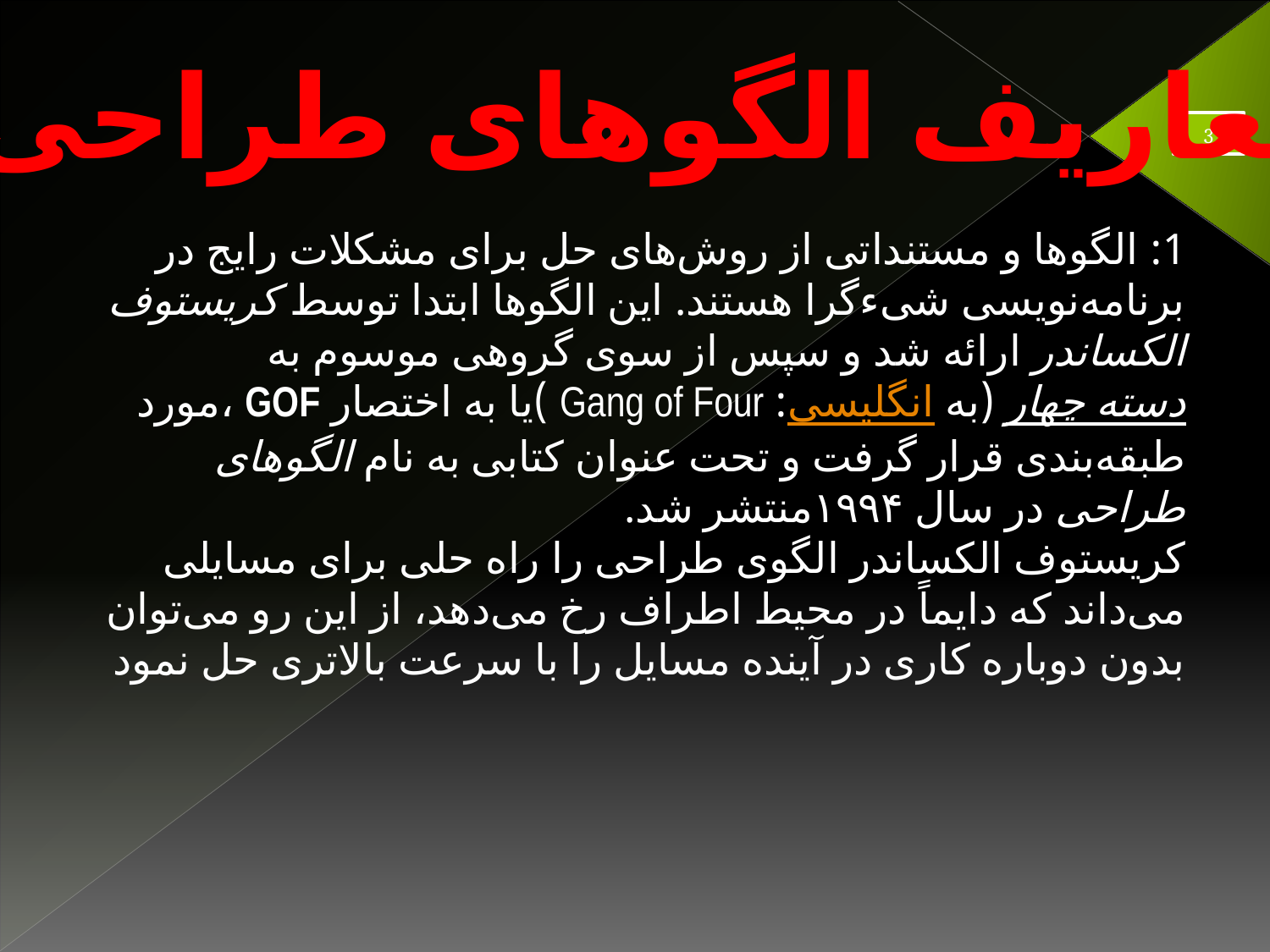

تعاریف الگوهای طراحی
3
1: الگوها و مستنداتی از روش‌های حل برای مشکلات رایج در برنامه‌نویسی شیءگرا هستند. این الگوها ابتدا توسط کریستوف الکساندر ارائه شد و سپس از سوی گروهی موسوم به دسته چهار (به انگلیسی: Gang of Four )یا به اختصار GOF ،مورد طبقه‌بندی قرار گرفت و تحت عنوان کتابی به نام الگوهای طراحی در سال ۱۹۹۴منتشر شد.
کریستوف الکساندر الگوی طراحی را راه حلی برای مسایلی می‌داند که دایماً در محیط اطراف رخ می‌دهد، از این رو می‌توان بدون دوباره کاری در آینده مسایل را با سرعت بالاتری حل نمود